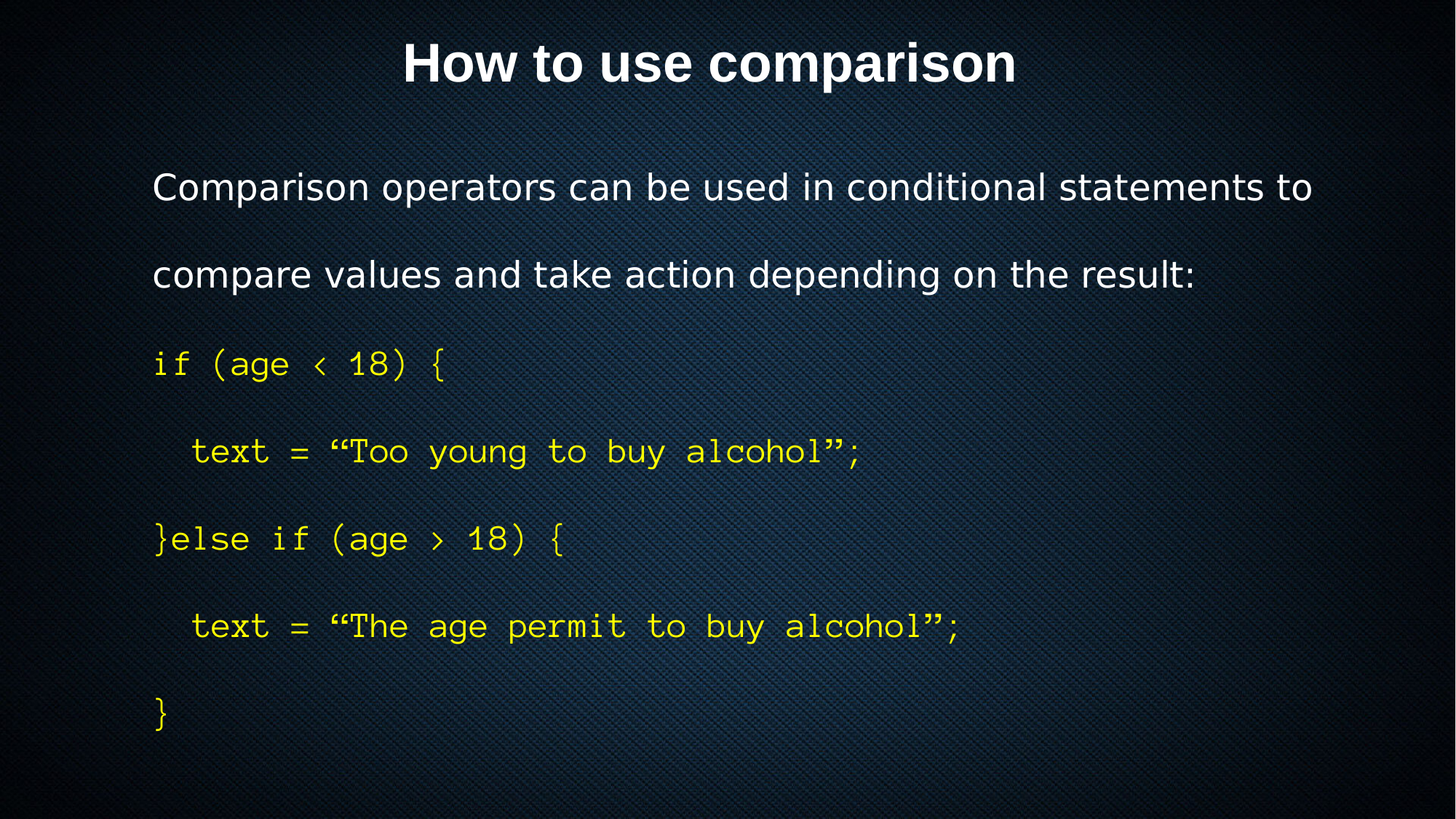

How to use comparison
Comparison operators can be used in conditional statements to compare values and take action depending on the result:
if (age < 18) {
  text = “Too young to buy alcohol”;
}else if (age > 18) {
  text = “The age permit to buy alcohol”;
}